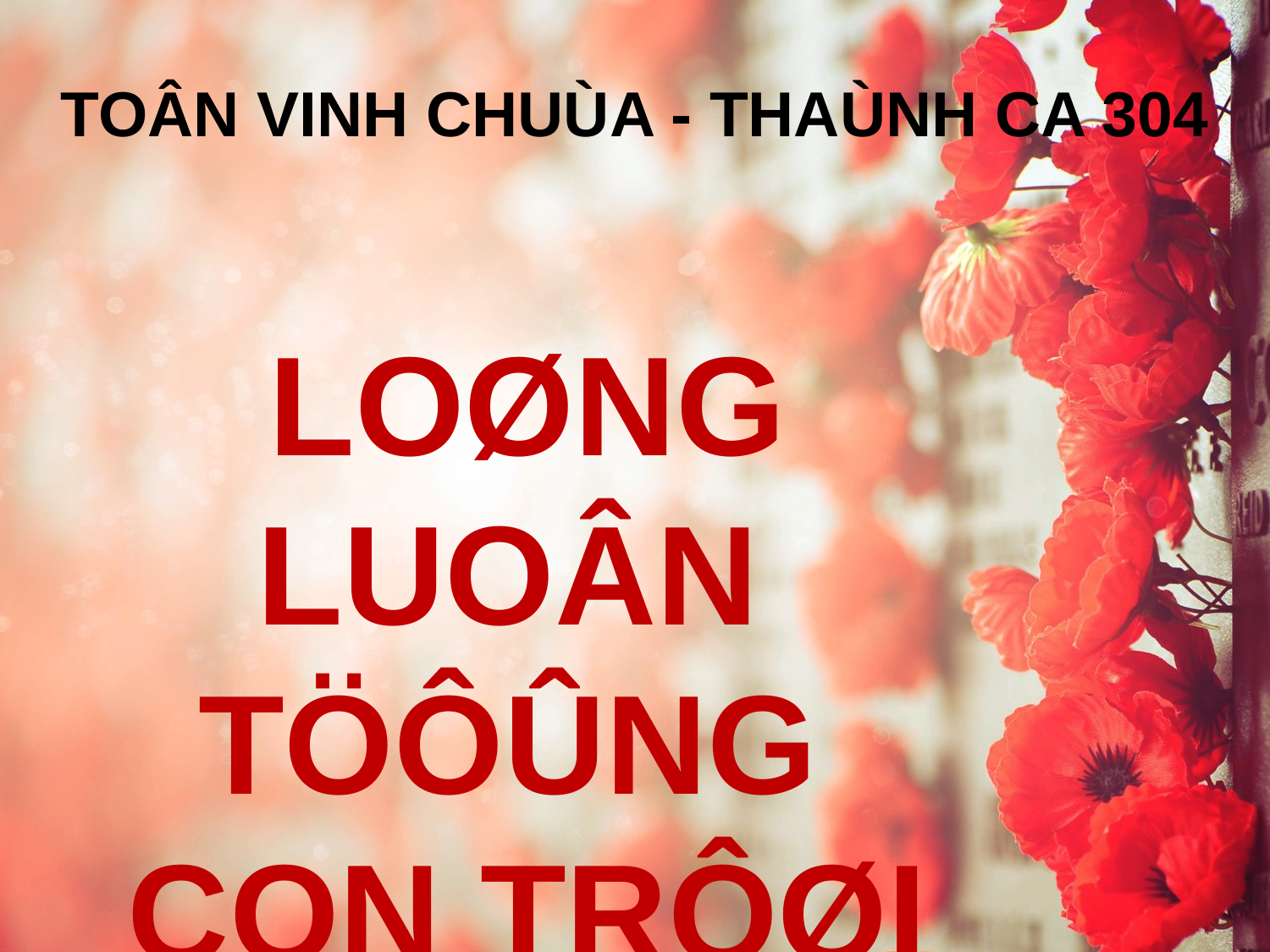

TOÂN VINH CHUÙA - THAÙNH CA 304
LOØNG LUOÂN
TÖÔÛNG
CON TRÔØI